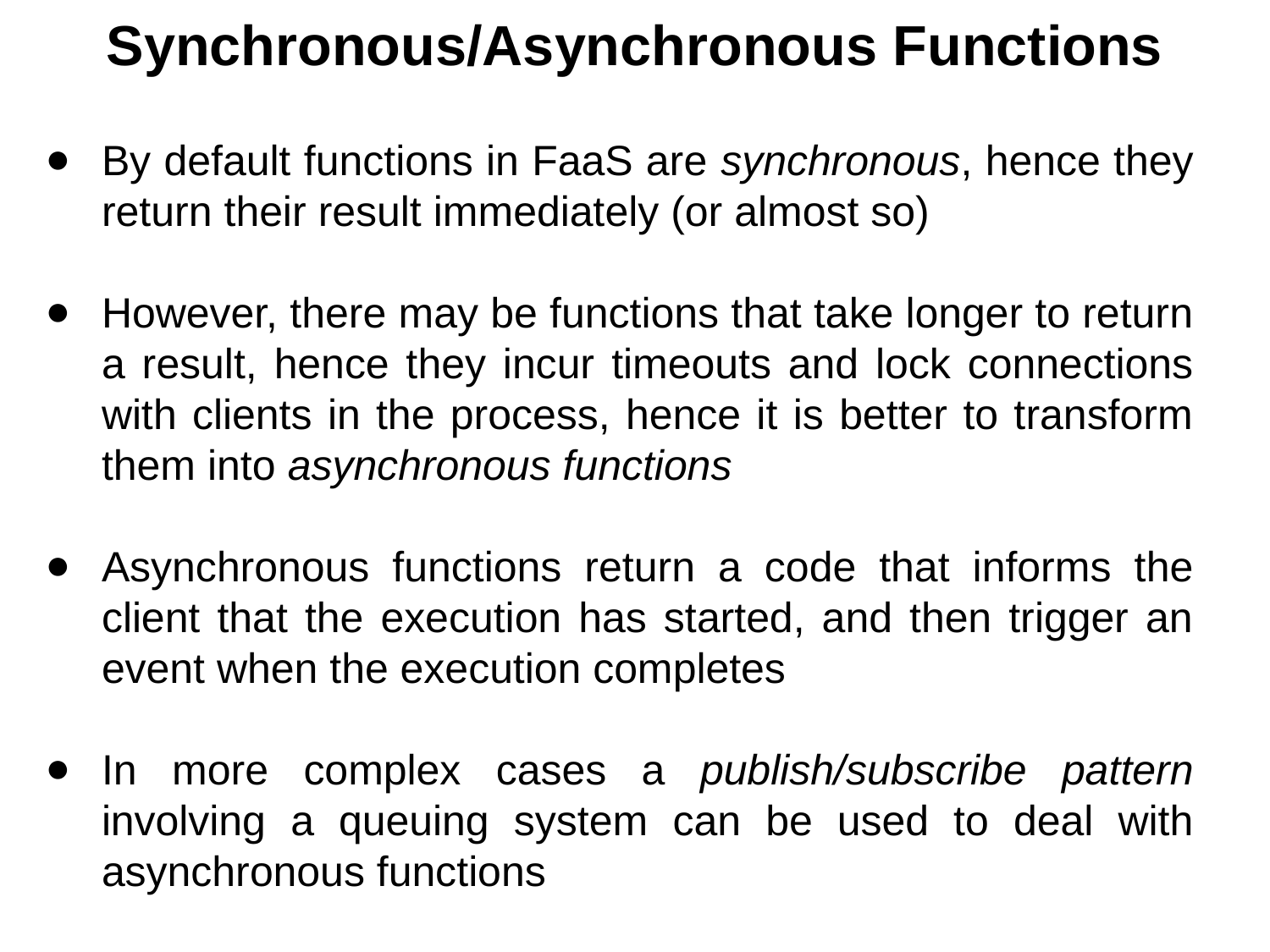

Synchronous/Asynchronous Functions

By default functions in FaaS are synchronous, hence they return their result immediately (or almost so)

However, there may be functions that take longer to return a result, hence they incur timeouts and lock connections with clients in the process, hence it is better to transform them into asynchronous functions

Asynchronous functions return a code that informs the client that the execution has started, and then trigger an event when the execution completes

In more complex cases a publish/subscribe pattern involving a queuing system can be used to deal with asynchronous functions